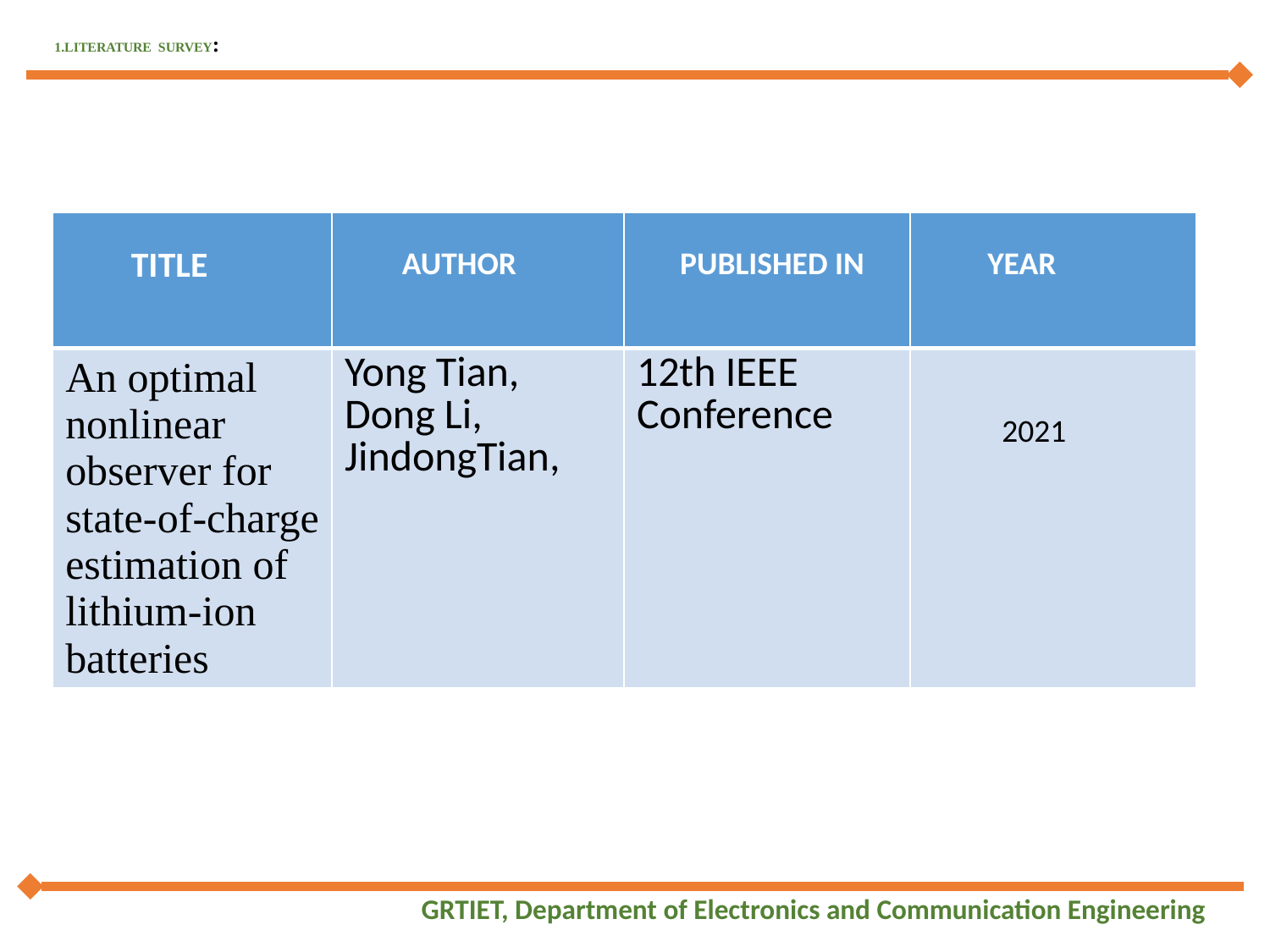

# 1.LITERATURE  SURVEY:
| TITLE | AUTHOR | PUBLISHED IN | YEAR |
| --- | --- | --- | --- |
| An optimal nonlinear observer for state-of-charge estimation of lithium-ion batteries | Yong Tian, Dong Li, JindongTian, | 12th IEEE Conference | 2021 |
GRTIET, Department of Electronics and Communication Engineering